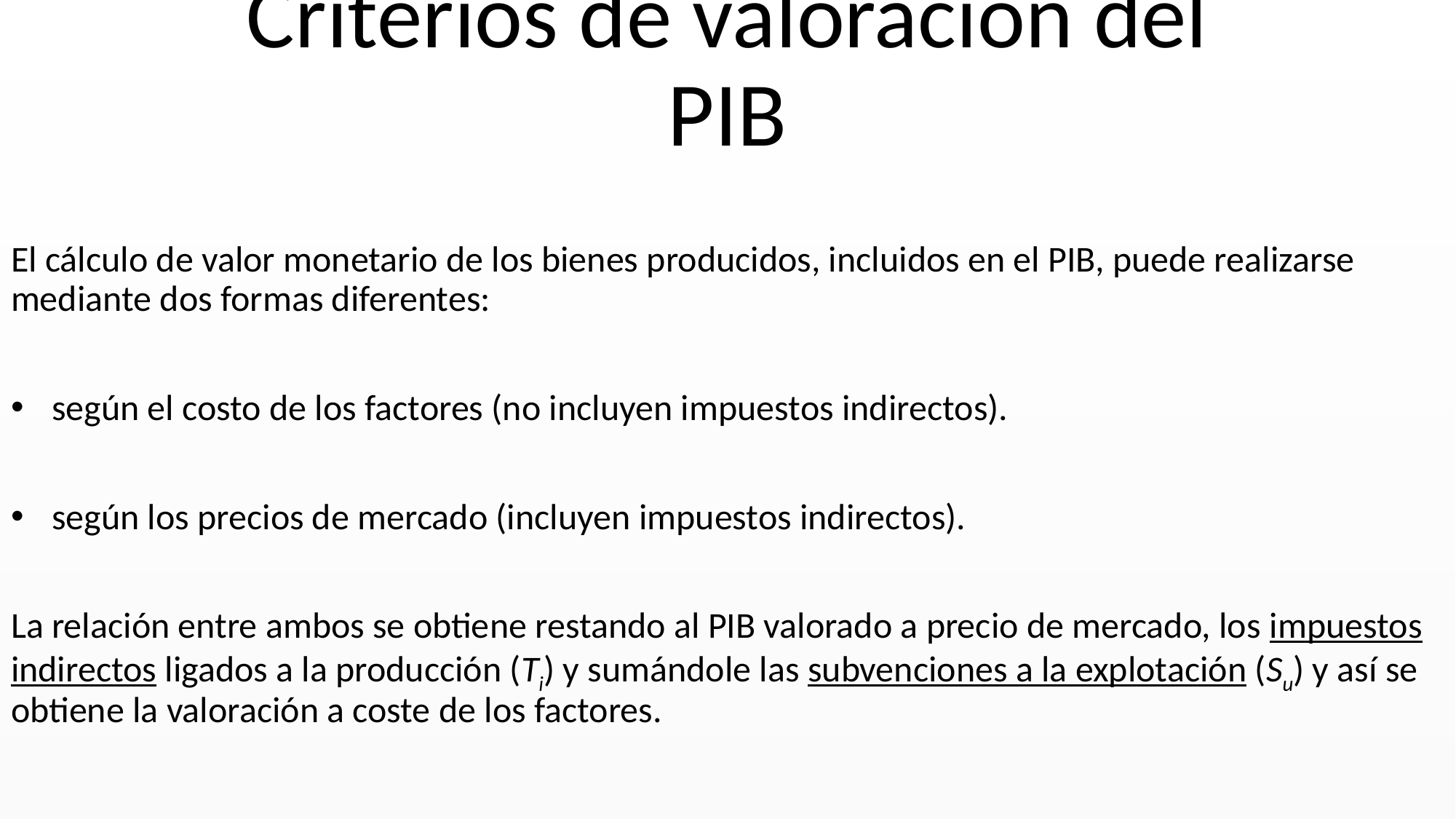

# Criterios de valoración del PIB
El cálculo de valor monetario de los bienes producidos, incluidos en el PIB, puede realizarse mediante dos formas diferentes:

según el costo de los factores (no incluyen impuestos indirectos).

según los precios de mercado (incluyen impuestos indirectos).

La relación entre ambos se obtiene restando al PIB valorado a precio de mercado, los impuestos indirectos ligados a la producción (Ti) y sumándole las subvenciones a la explotación (Su) y así se obtiene la valoración a coste de los factores.